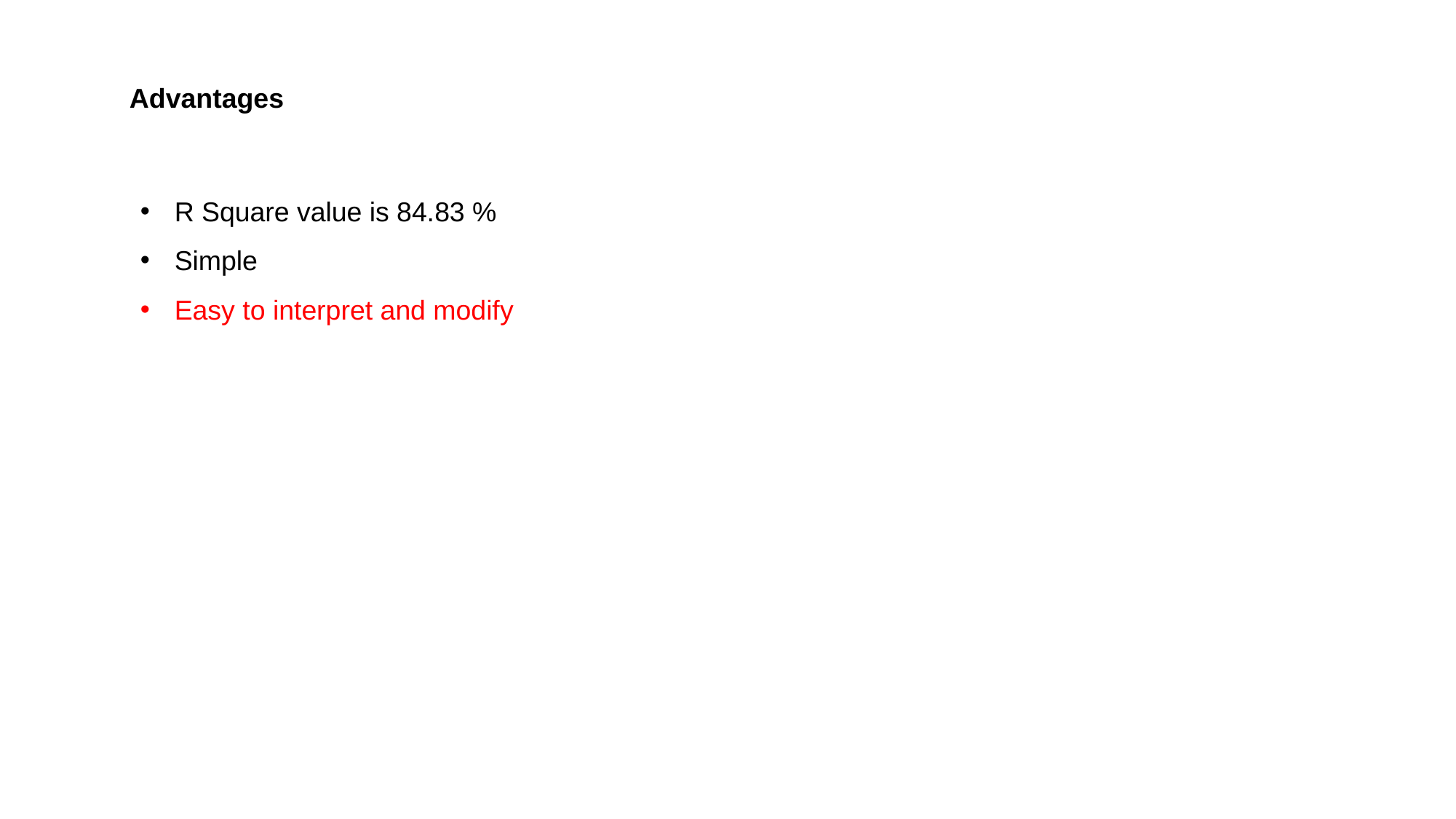

Advantages
R Square value is 84.83 %
Simple
Easy to interpret and modify